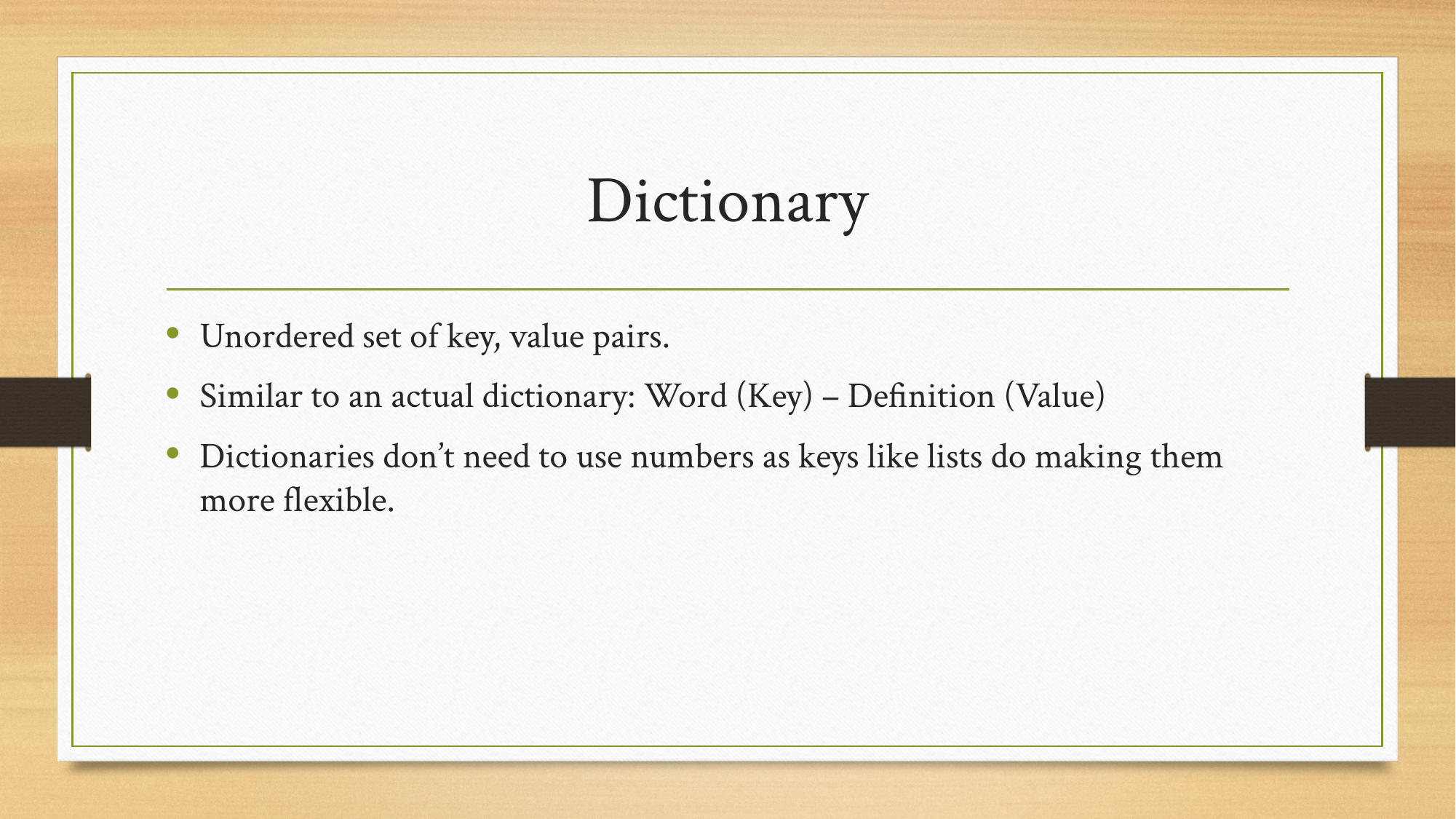

# Dictionary
Unordered set of key, value pairs.
Similar to an actual dictionary: Word (Key) – Definition (Value)
Dictionaries don’t need to use numbers as keys like lists do making them more flexible.